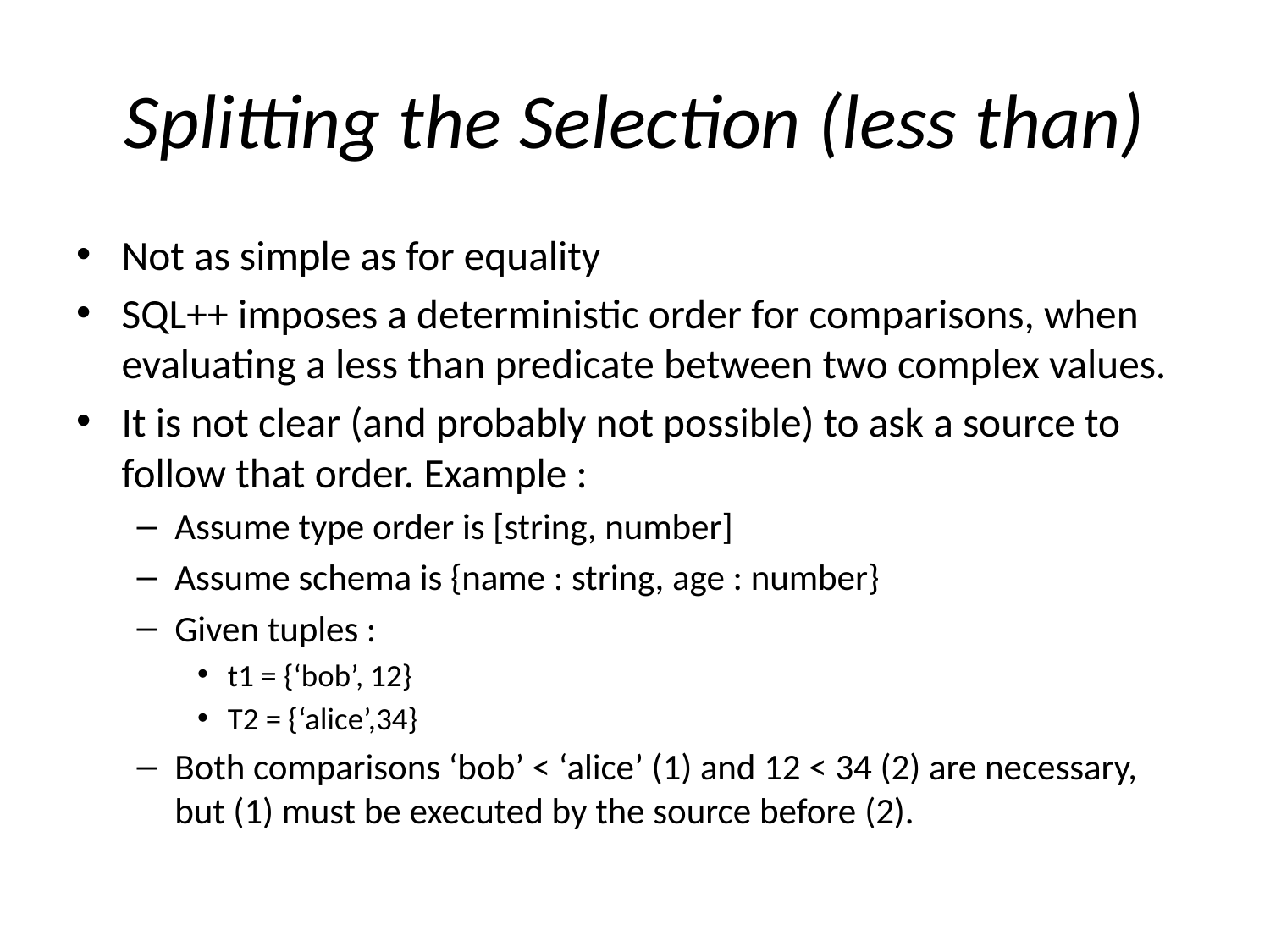

# Splitting the Selection (less than)
Not as simple as for equality
SQL++ imposes a deterministic order for comparisons, when evaluating a less than predicate between two complex values.
It is not clear (and probably not possible) to ask a source to follow that order. Example :
Assume type order is [string, number]
Assume schema is {name : string, age : number}
Given tuples :
t1 = {‘bob’, 12}
T2 = {‘alice’,34}
Both comparisons ‘bob’ < ‘alice’ (1) and 12 < 34 (2) are necessary, but (1) must be executed by the source before (2).